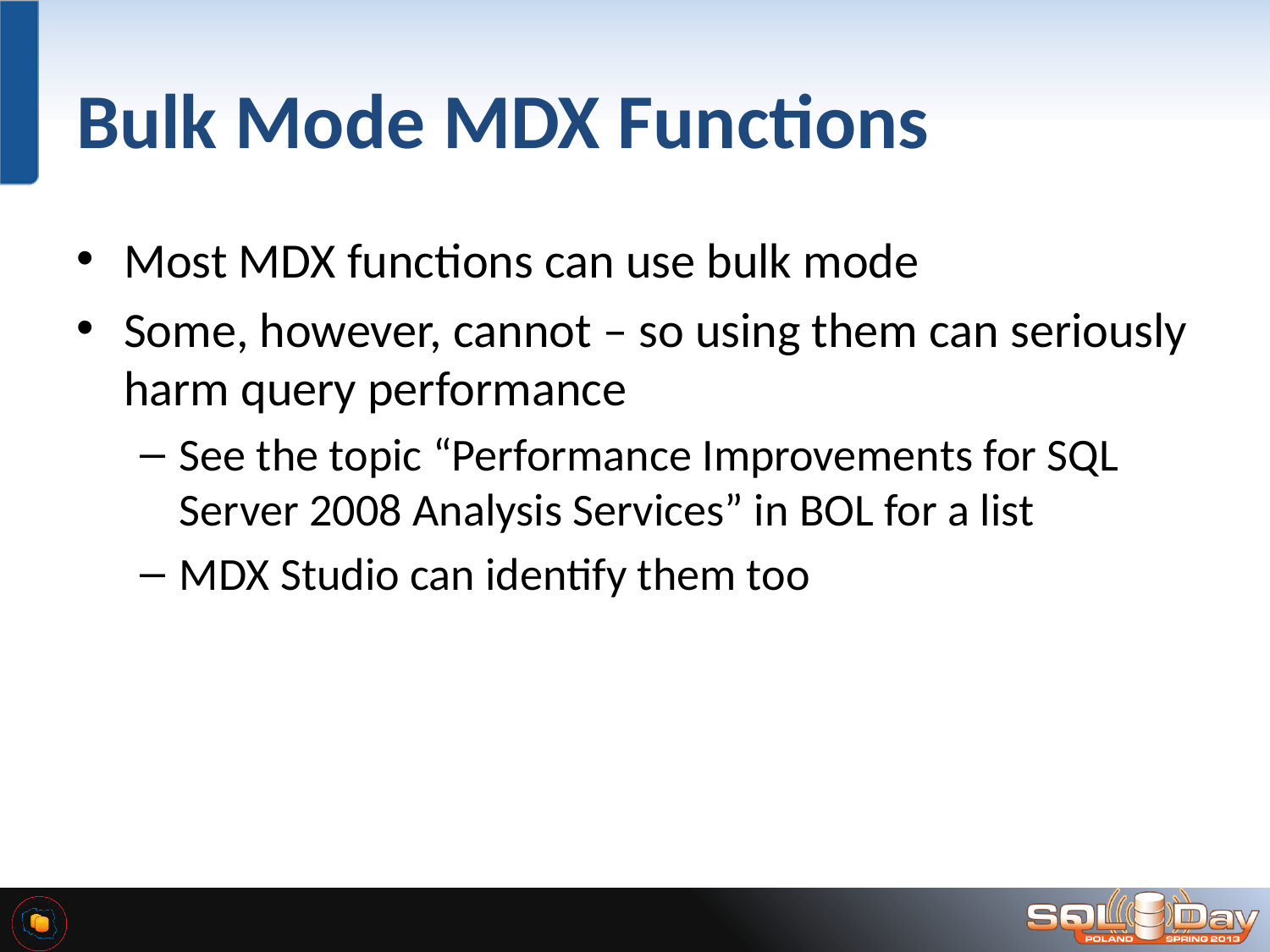

# Bulk Mode MDX Functions
Most MDX functions can use bulk mode
Some, however, cannot – so using them can seriously harm query performance
See the topic “Performance Improvements for SQL Server 2008 Analysis Services” in BOL for a list
MDX Studio can identify them too